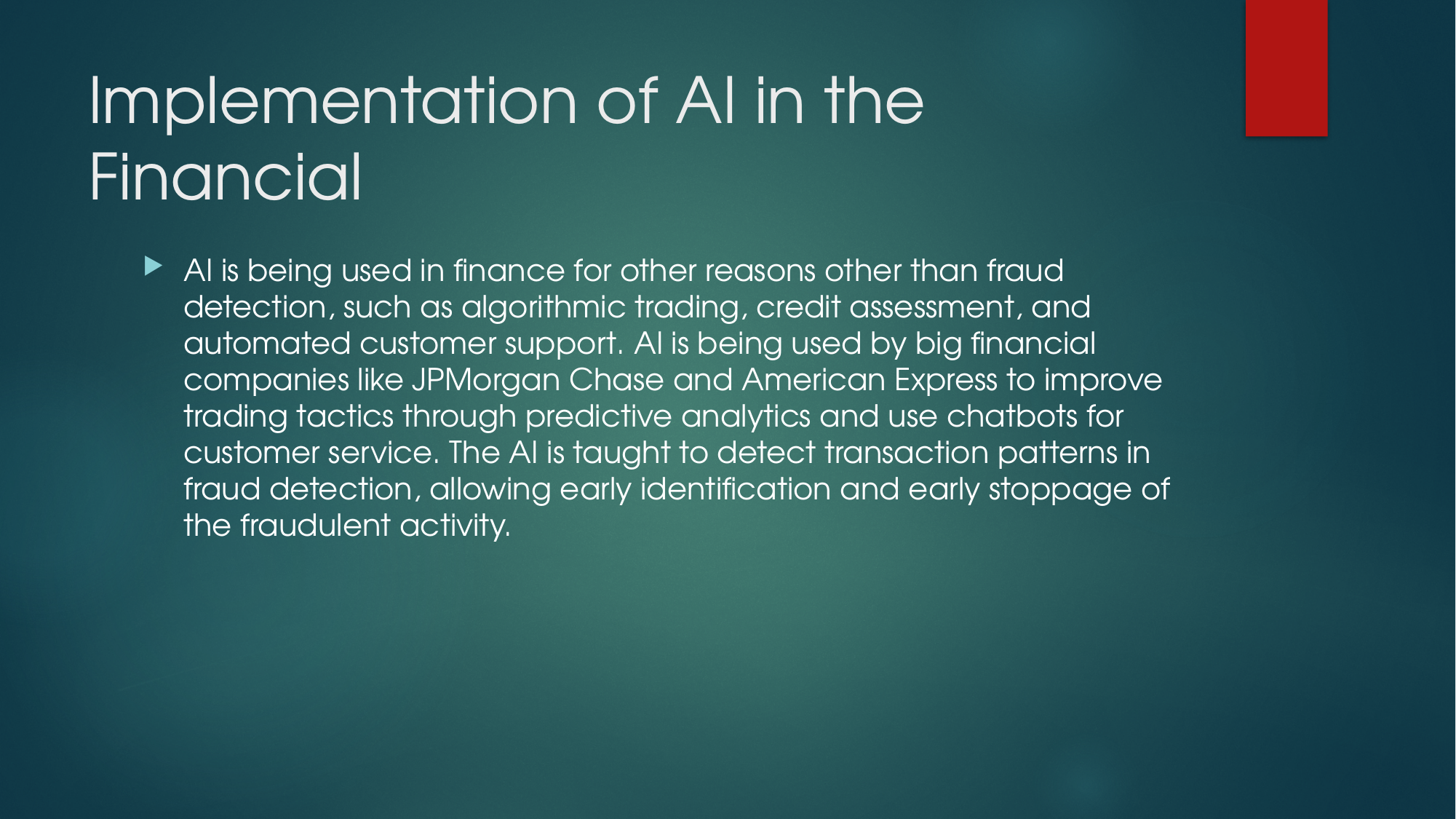

# Implementation of AI in the Financial
AI is being used in finance for other reasons other than fraud detection, such as algorithmic trading, credit assessment, and automated customer support. AI is being used by big financial companies like JPMorgan Chase and American Express to improve trading tactics through predictive analytics and use chatbots for customer service. The AI is taught to detect transaction patterns in fraud detection, allowing early identification and early stoppage of the fraudulent activity.